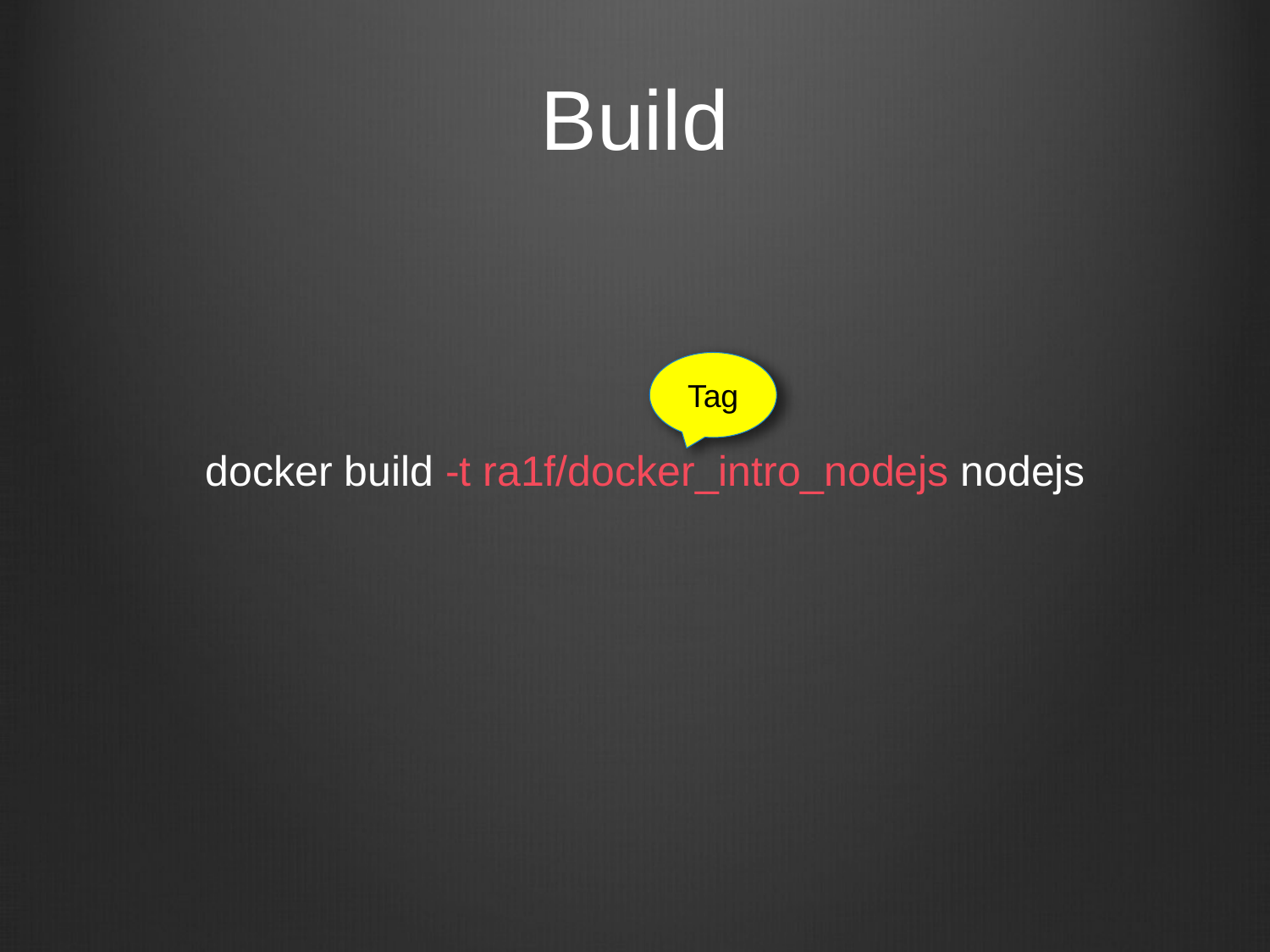

# Build
Tag
docker build -t ra1f/docker_intro_nodejs nodejs